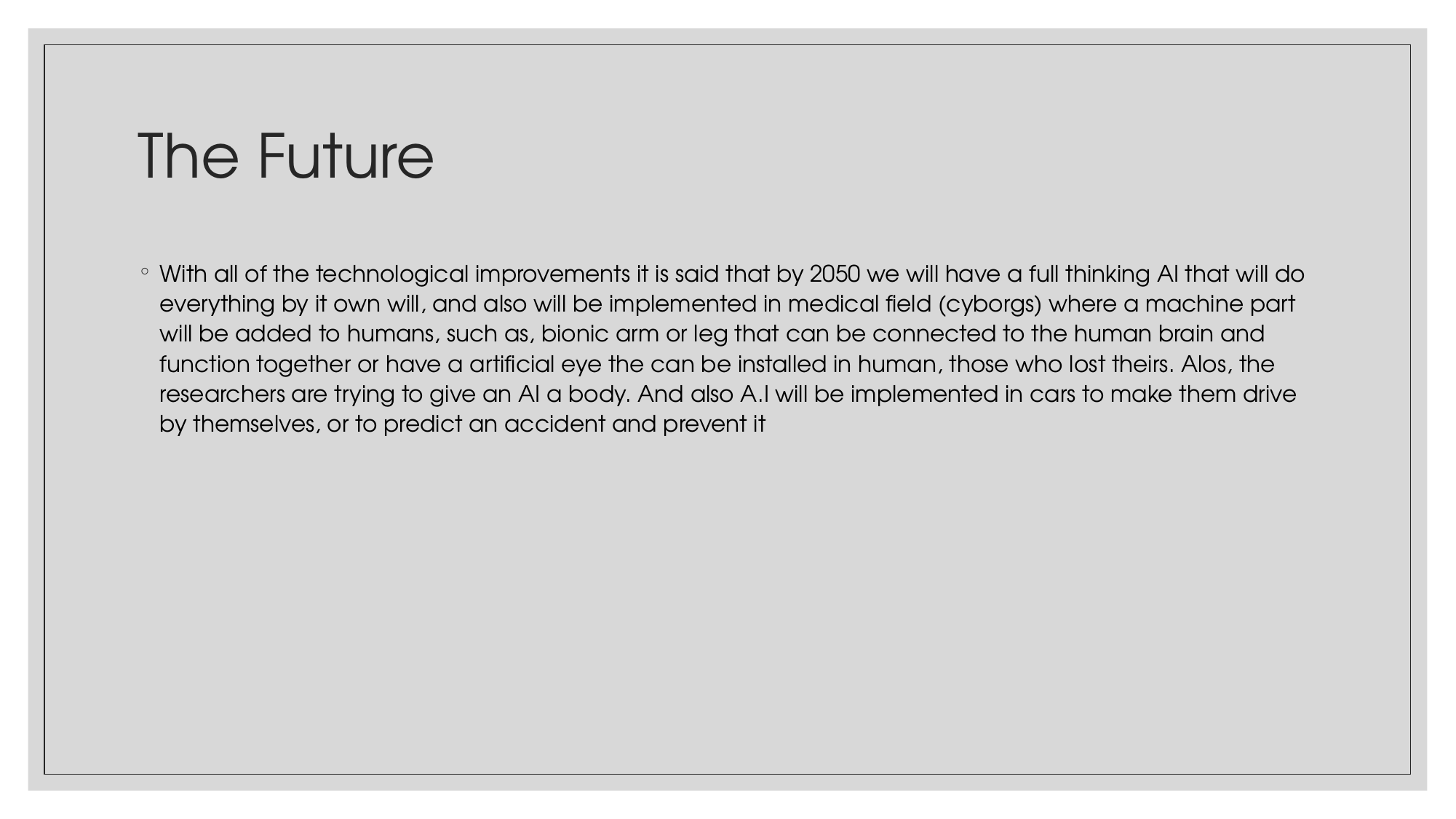

# The Future
With all of the technological improvements it is said that by 2050 we will have a full thinking AI that will do everything by it own will, and also will be implemented in medical field (cyborgs) where a machine part will be added to humans, such as, bionic arm or leg that can be connected to the human brain and function together or have a artificial eye the can be installed in human, those who lost theirs. Alos, the researchers are trying to give an AI a body. And also A.I will be implemented in cars to make them drive by themselves, or to predict an accident and prevent it